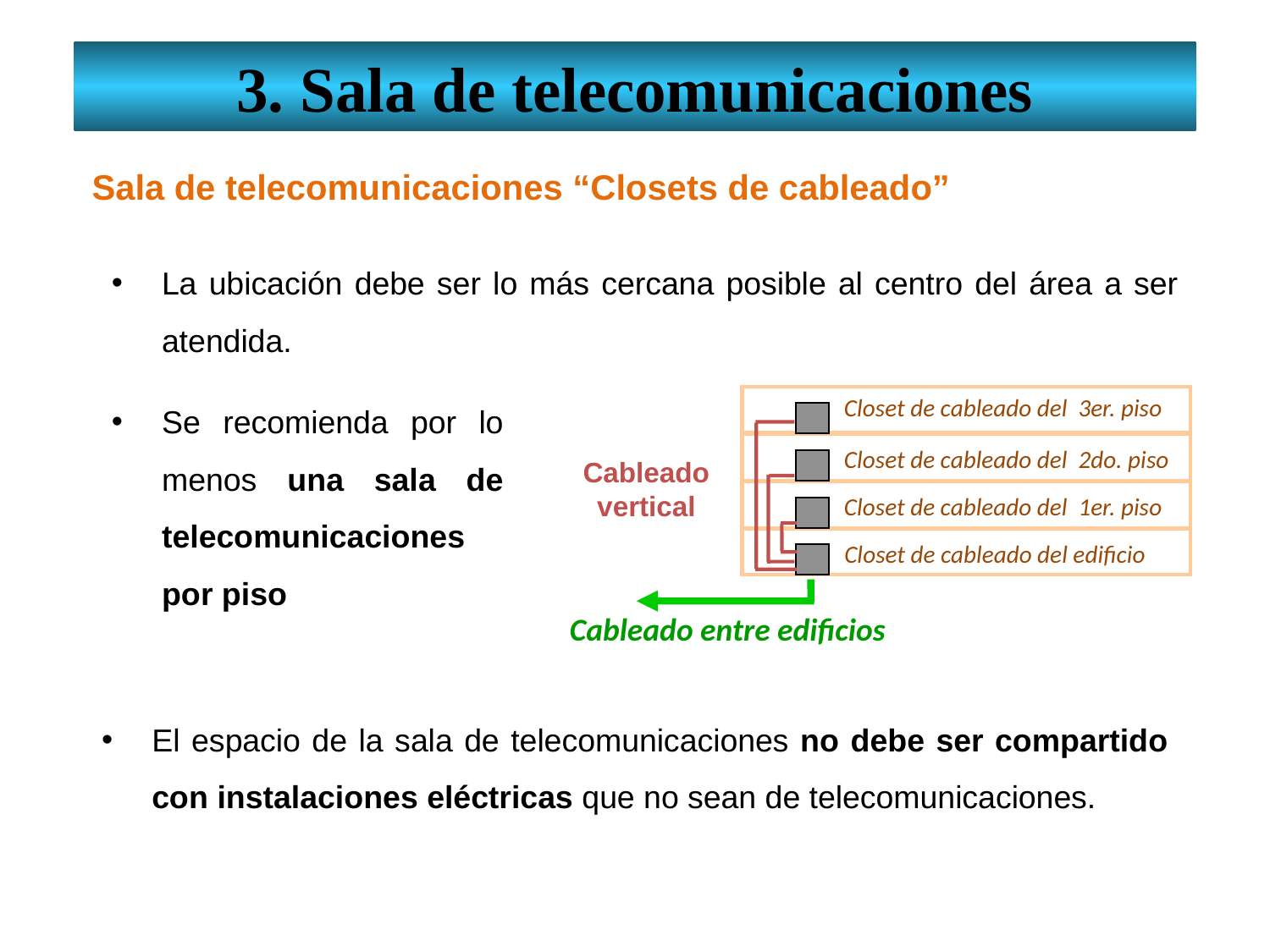

3. Sala de telecomunicaciones
Sala de telecomunicaciones “Closets de cableado”
La ubicación debe ser lo más cercana posible al centro del área a ser atendida.
Se recomienda por lo menos una sala de telecomunicaciones por piso

Closet de cableado del  3er. piso

Closet de cableado del  2do. piso

Cableado
vertical

Closet de cableado del  1er. piso

Closet de cableado del edificio

Cableado entre edificios
El espacio de la sala de telecomunicaciones no debe ser compartido con instalaciones eléctricas que no sean de telecomunicaciones.